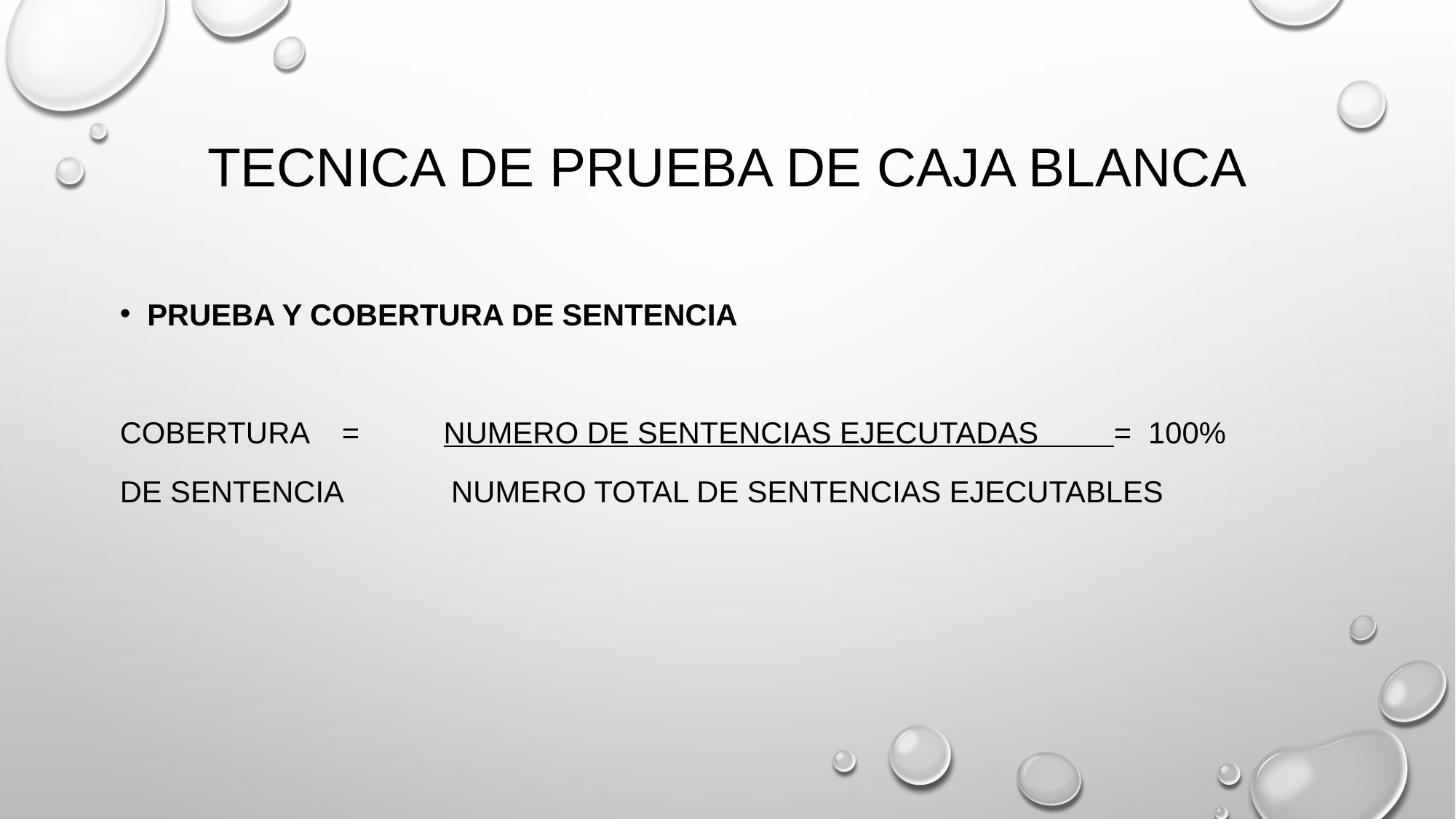

# TECNICA DE PRUEBA DE CAJA BLANCA
PRUEBA Y COBERTURA DE SENTENCIA

COBERTURA    =          NUMERO DE SENTENCIAS EJECUTADAS         =  100%
DE SENTENCIA             NUMERO TOTAL DE SENTENCIAS EJECUTABLES